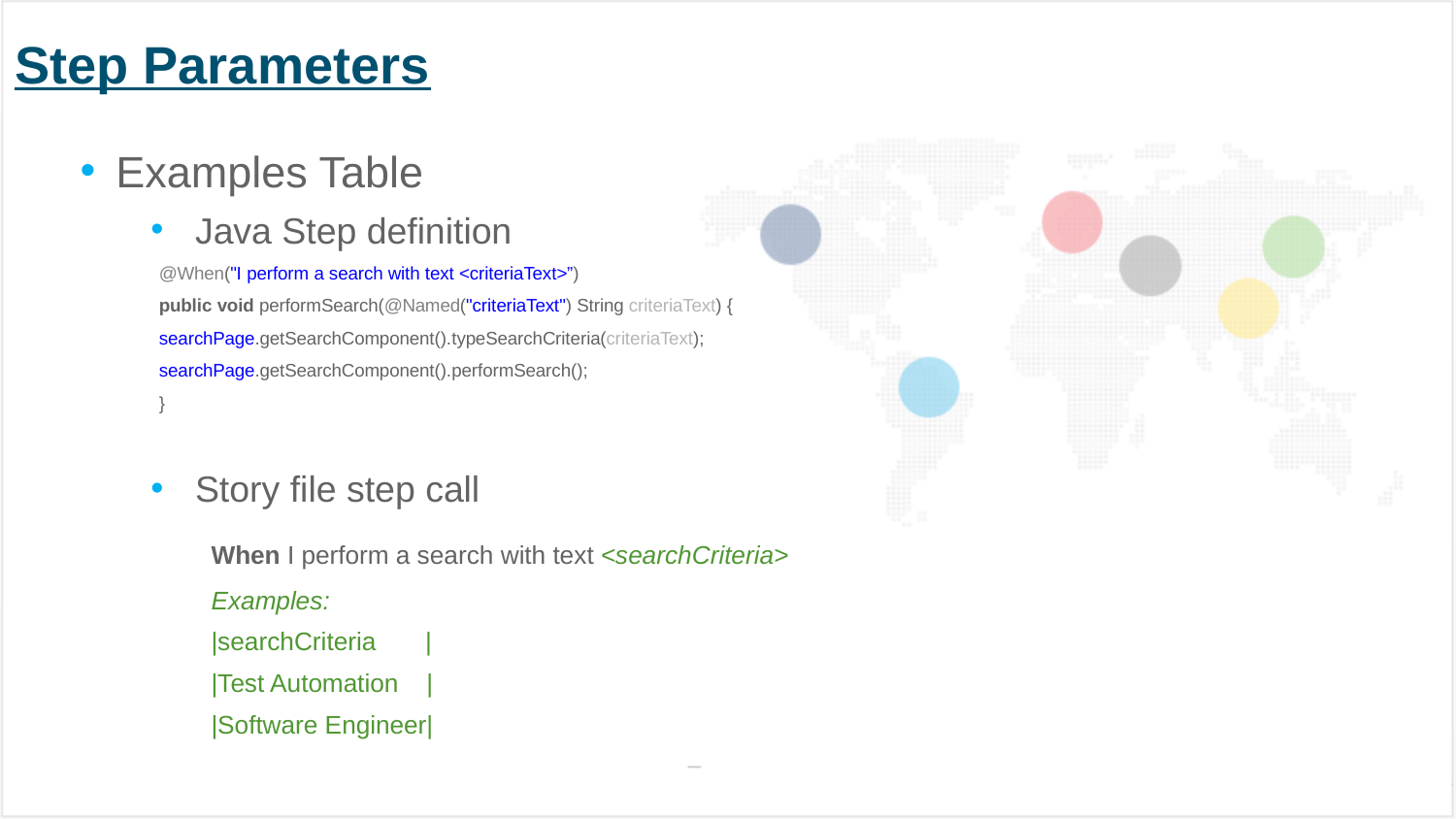

# Step Parameters
Examples Table
Java Step definition
	@When("I perform a search with text <criteriaText>”)
	public void performSearch(@Named("criteriaText") String criteriaText) {
		searchPage.getSearchComponent().typeSearchCriteria(criteriaText);
		searchPage.getSearchComponent().performSearch();
	}

Story file step call
	When I perform a search with text <searchCriteria>
	Examples:
	|searchCriteria       |
	|Test Automation    |
	|Software Engineer|